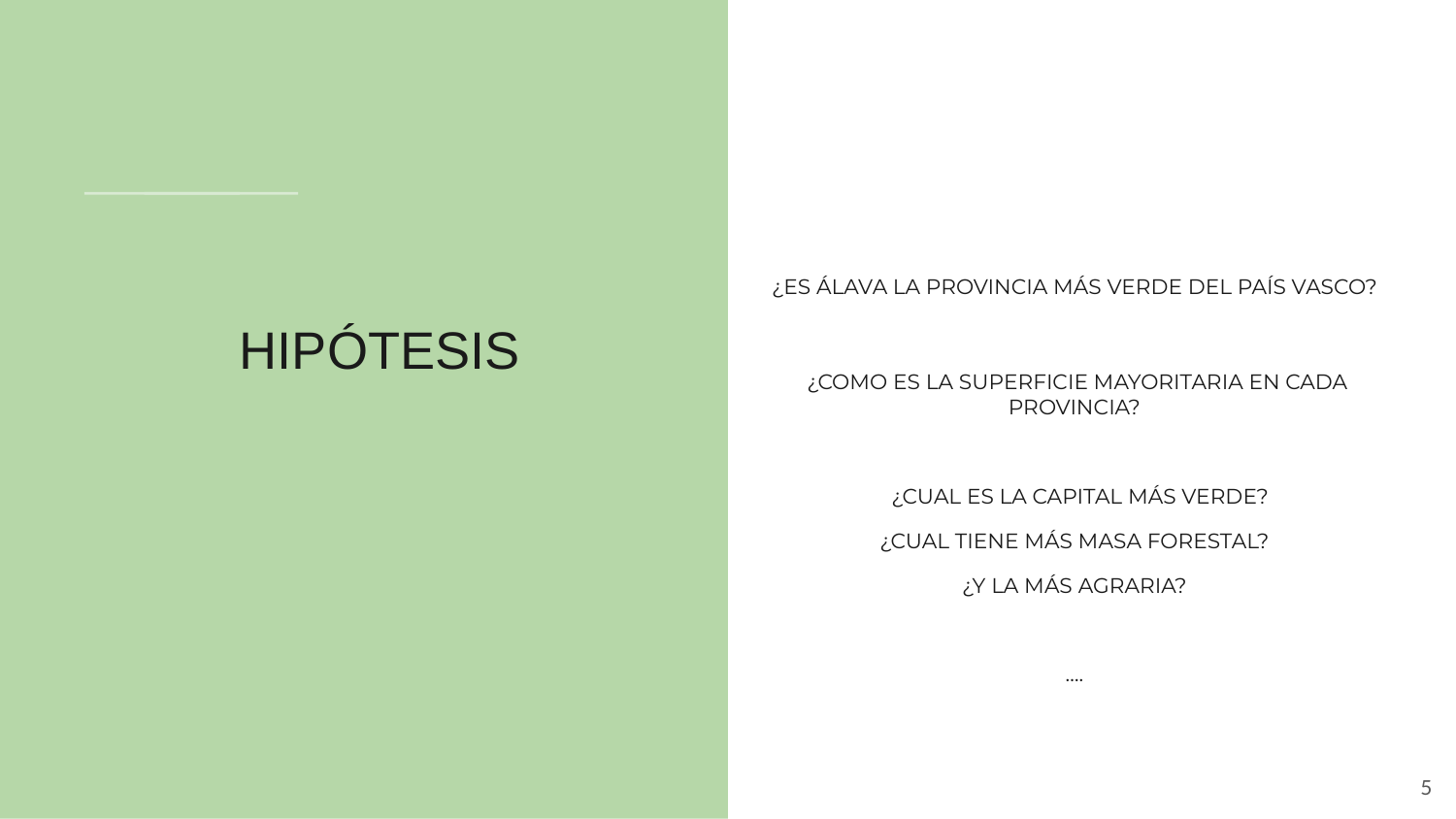

¿ES ÁLAVA LA PROVINCIA MÁS VERDE DEL PAÍS VASCO?

 ¿COMO ES LA SUPERFICIE MAYORITARIA EN CADA PROVINCIA?

  ¿CUAL ES LA CAPITAL MÁS VERDE?
¿CUAL TIENE MÁS MASA FORESTAL?
 ¿Y LA MÁS AGRARIA?

….

# HIPÓTESIS
5